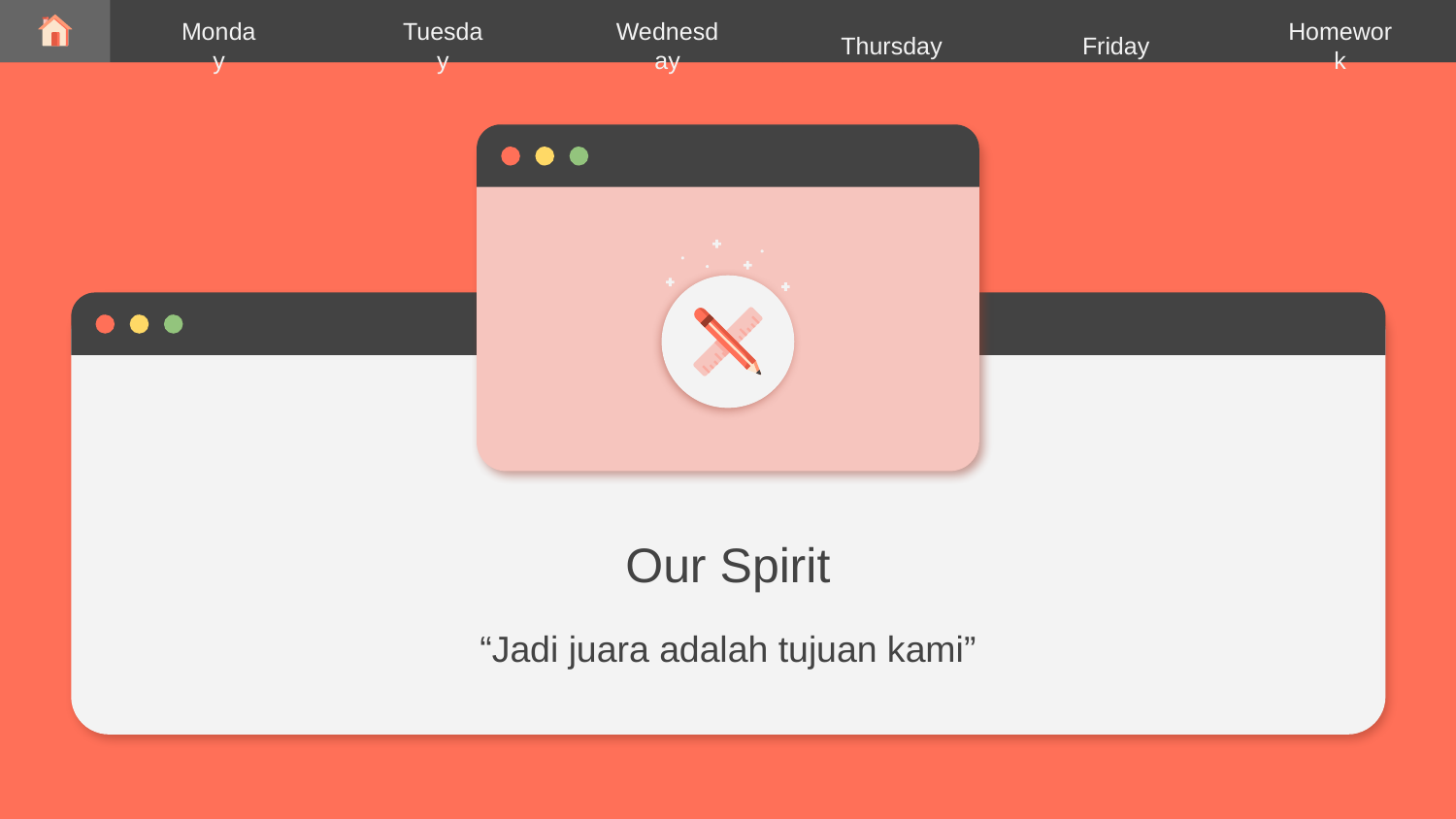

Thursday
Monday
Tuesday
Wednesday
Friday
Homework

# Our Spirit
“Jadi juara adalah tujuan kami”